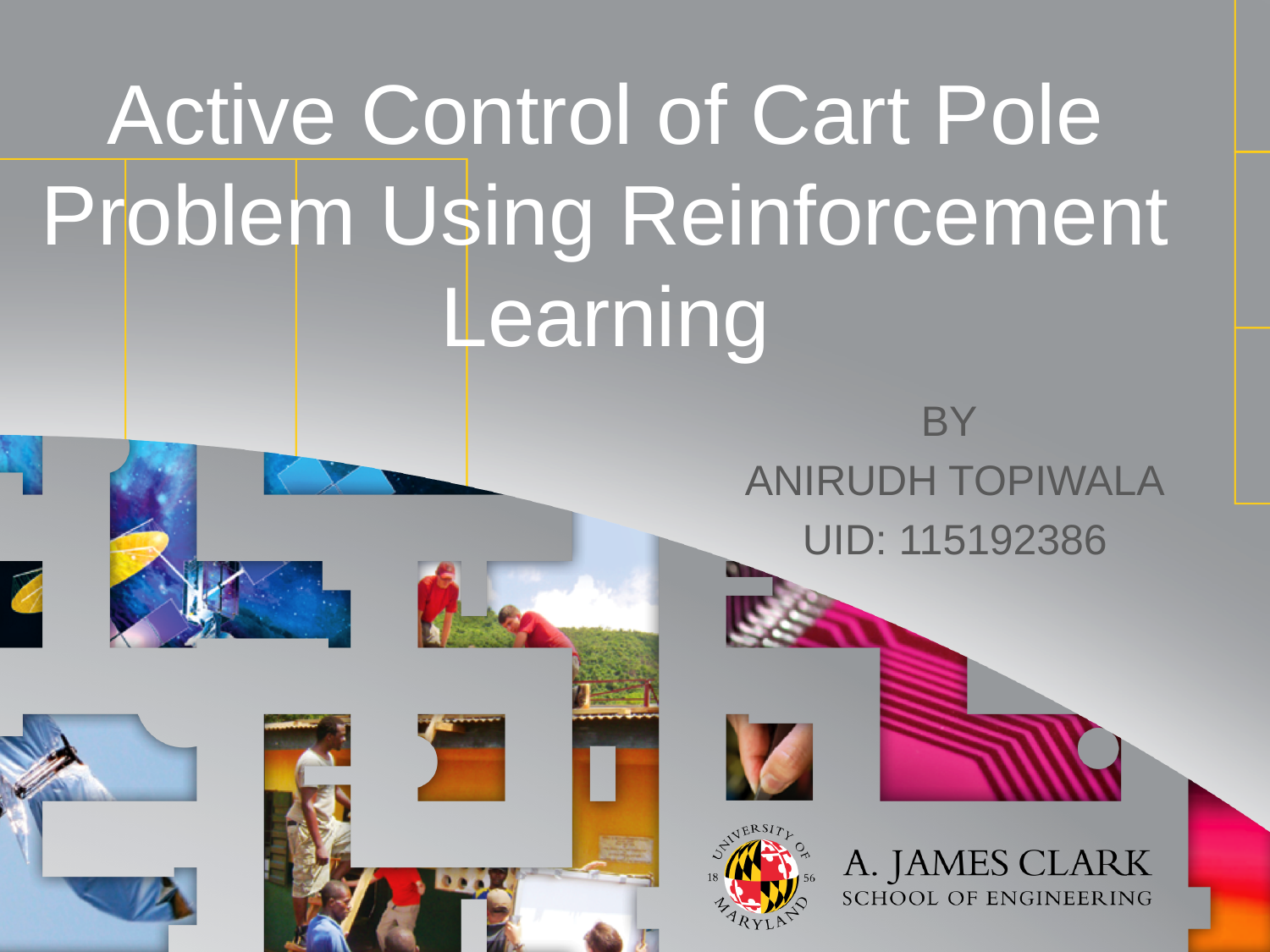

# Active Control of Cart Pole Problem Using Reinforcement Learning
By
Anirudh Topiwala
UID: 115192386